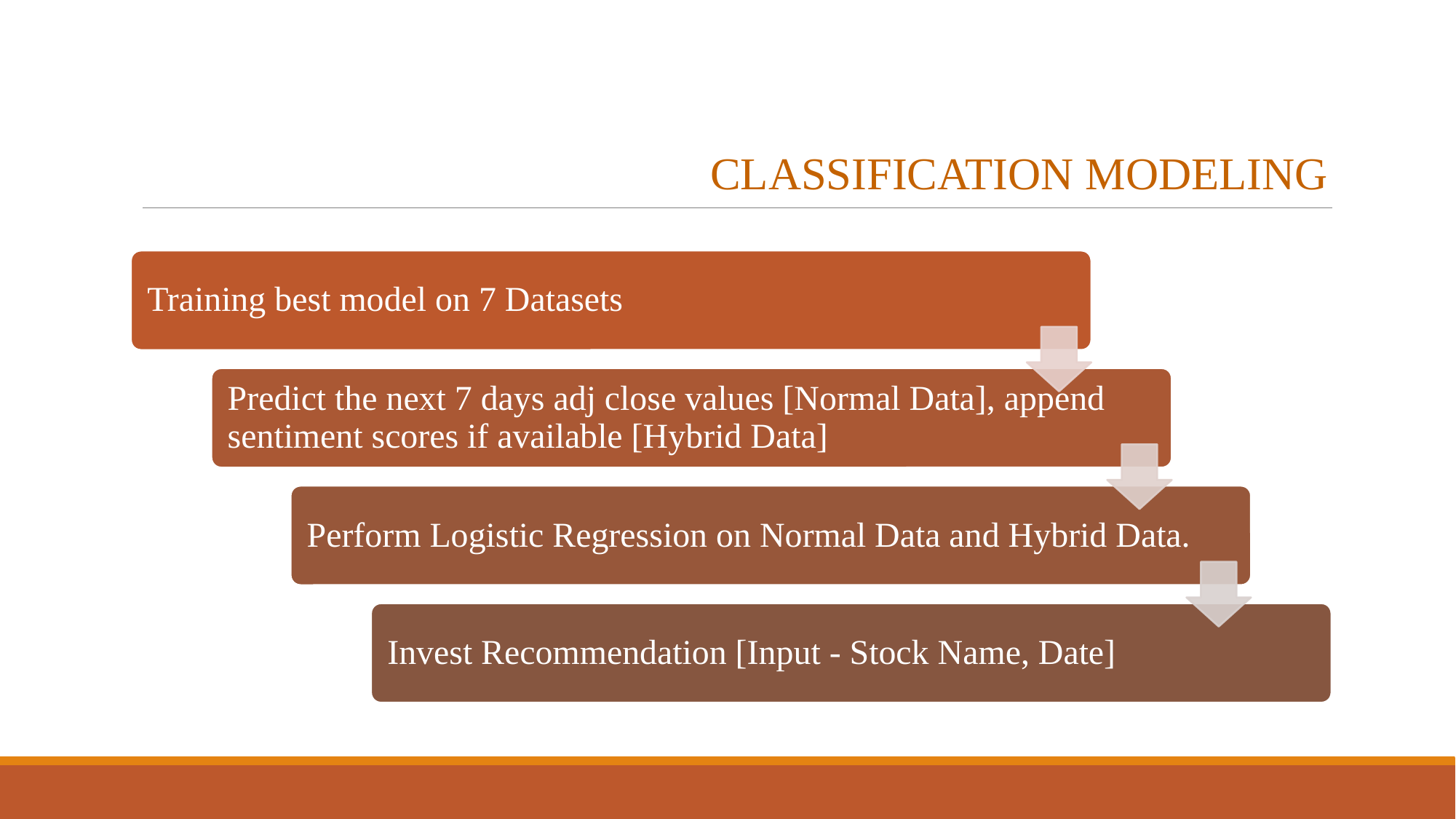

CLASSIFICATION MODELING
Training best model on 7 Datasets
Predict the next 7 days adj close values [Normal Data], append sentiment scores if available [Hybrid Data]
Perform Logistic Regression on Normal Data and Hybrid Data.
Invest Recommendation [Input - Stock Name, Date]